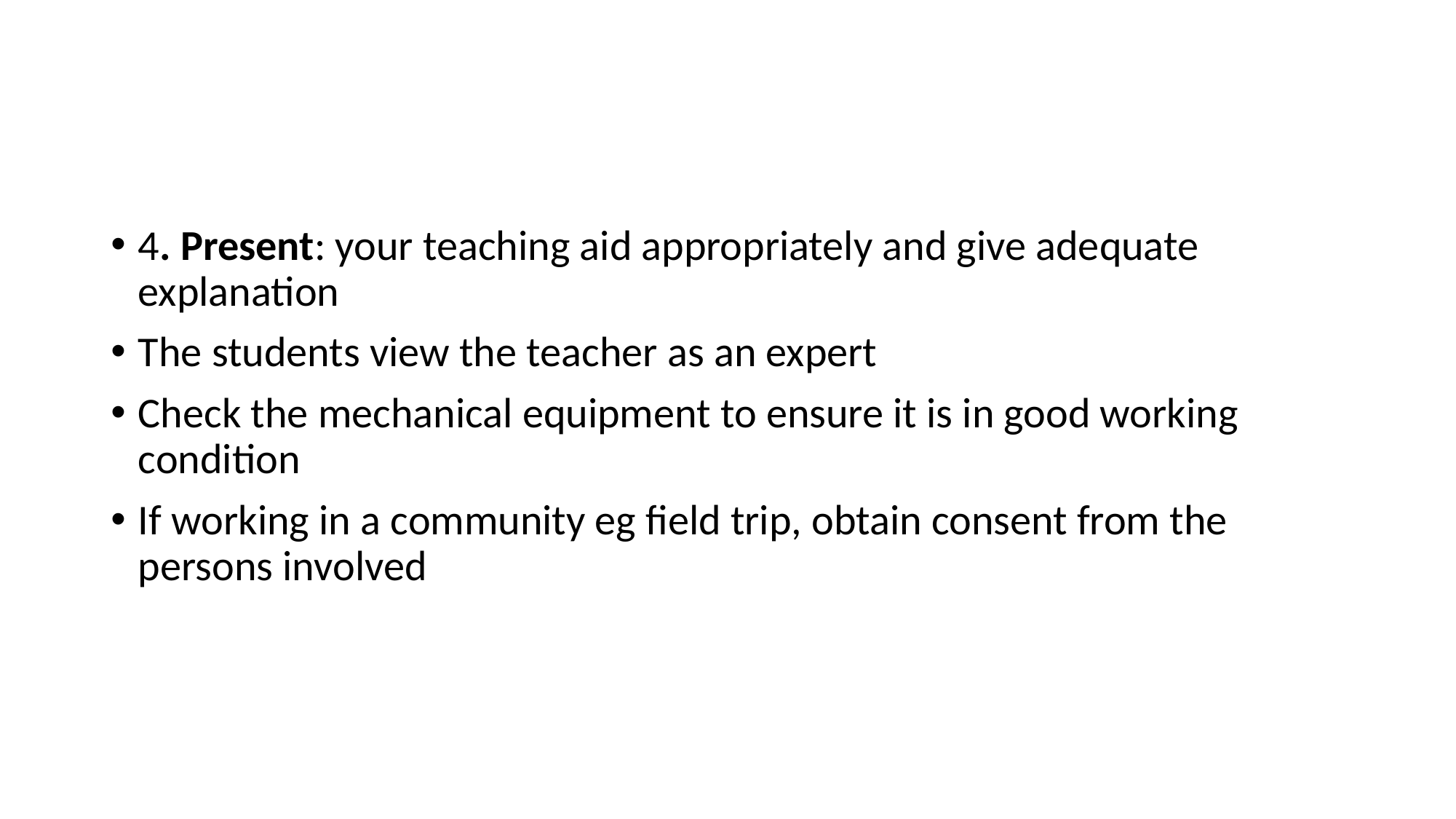

#
4. Present: your teaching aid appropriately and give adequate explanation
The students view the teacher as an expert
Check the mechanical equipment to ensure it is in good working condition
If working in a community eg field trip, obtain consent from the persons involved